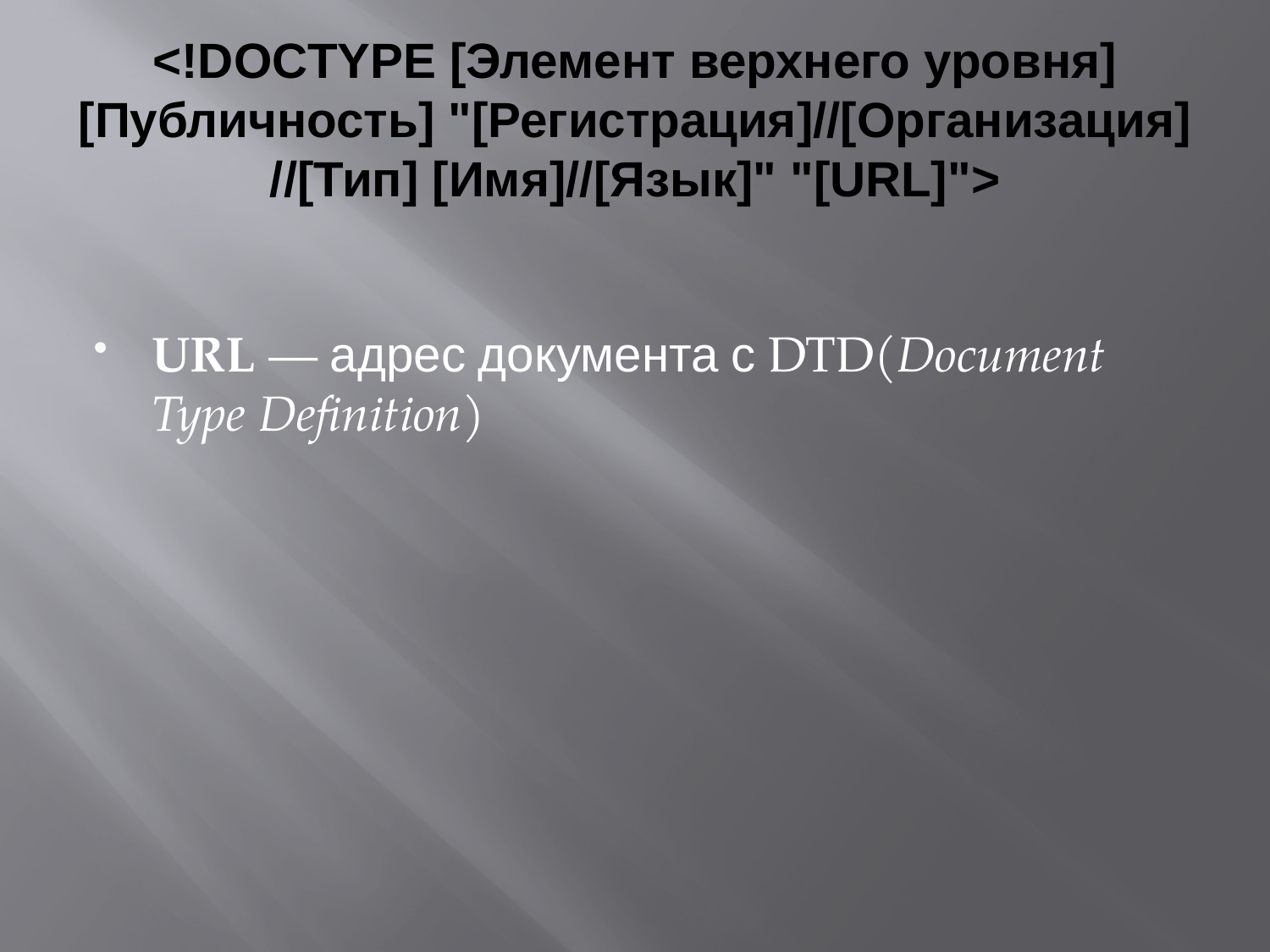

# <!DOCTYPE [Элемент верхнего уровня] [Публичность] "[Регистрация]//[Организация] //[Тип] [Имя]//[Язык]" "[URL]">
URL — адрес документа с DTD(Document Type Definition)